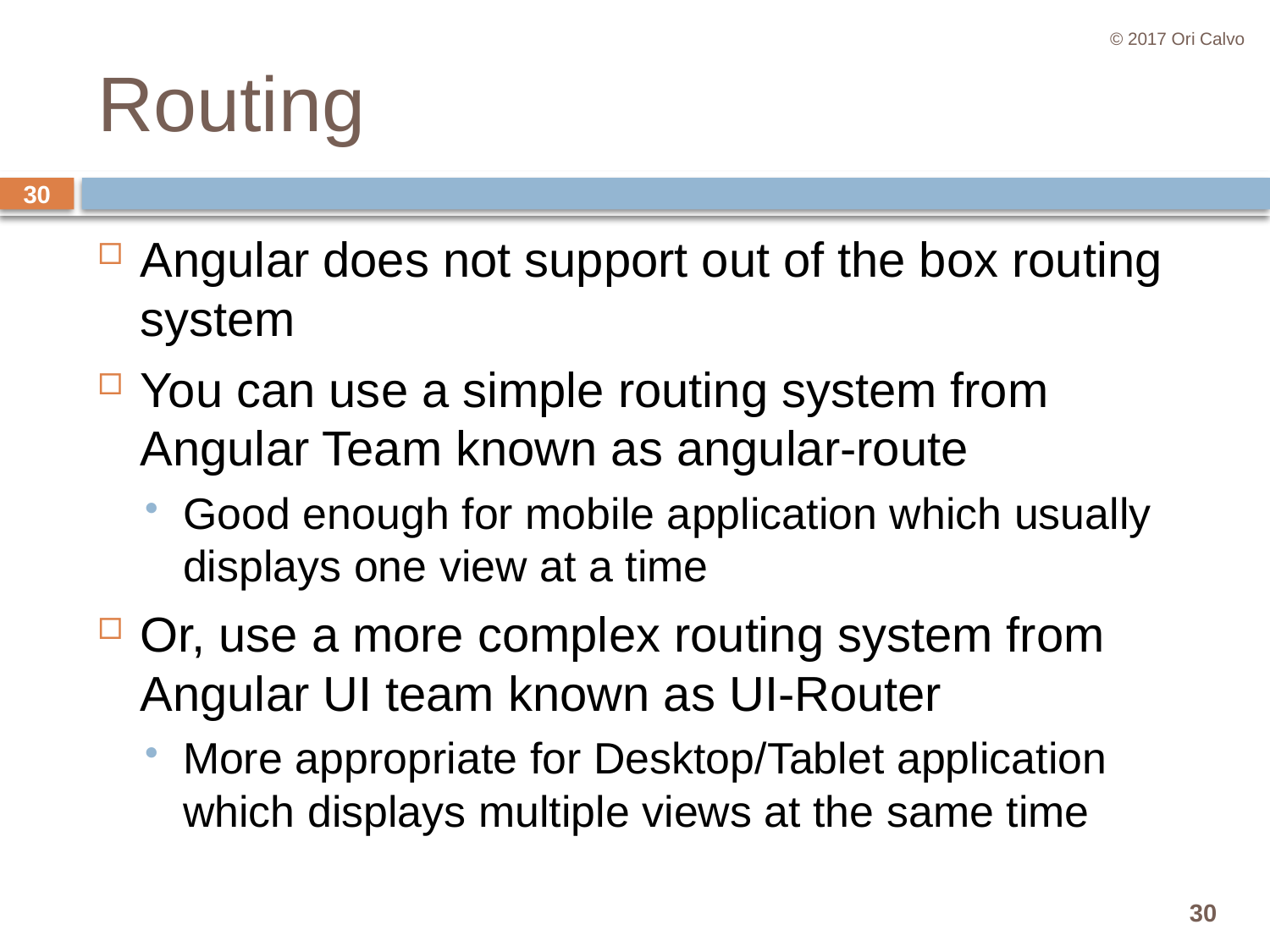

© 2017 Ori Calvo
# Routing
30
Angular does not support out of the box routing system
You can use a simple routing system from Angular Team known as angular-route
Good enough for mobile application which usually displays one view at a time
Or, use a more complex routing system from Angular UI team known as UI-Router
More appropriate for Desktop/Tablet application which displays multiple views at the same time